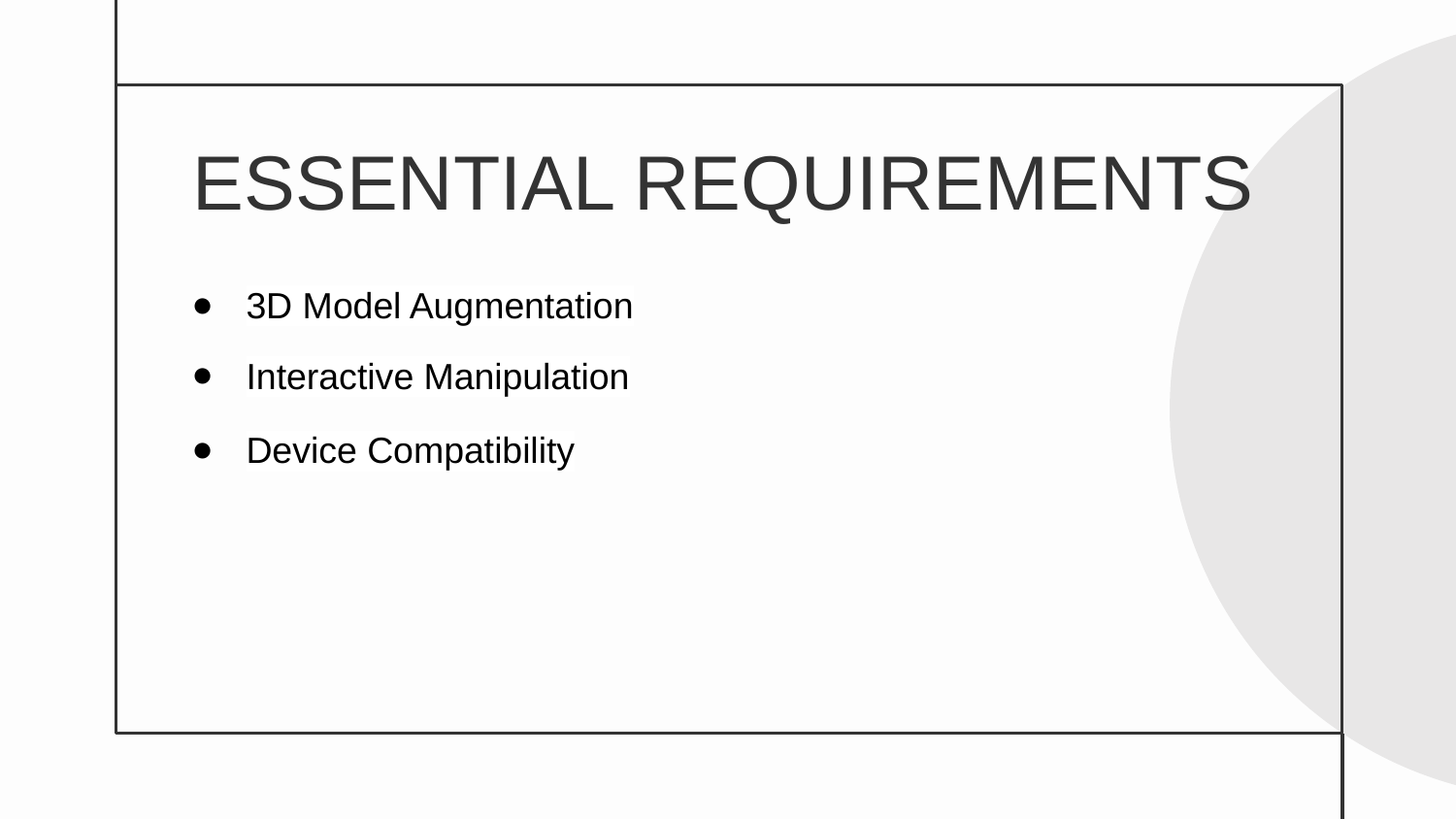

# ESSENTIAL REQUIREMENTS
3D Model Augmentation
Interactive Manipulation
Device Compatibility